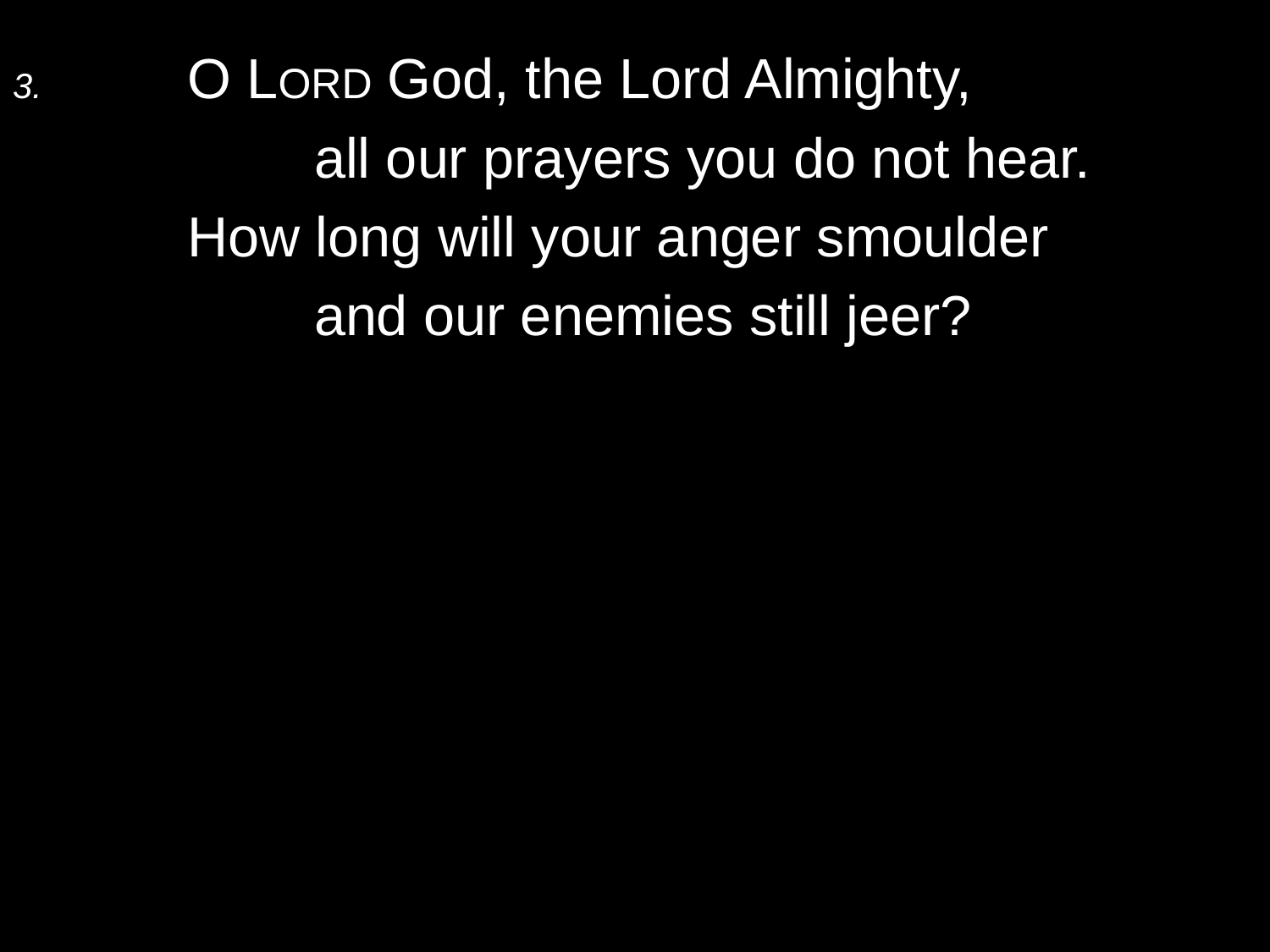

3.	O Lord God, the Lord Almighty,
		all our prayers you do not hear.
	How long will your anger smoulder
		and our enemies still jeer?